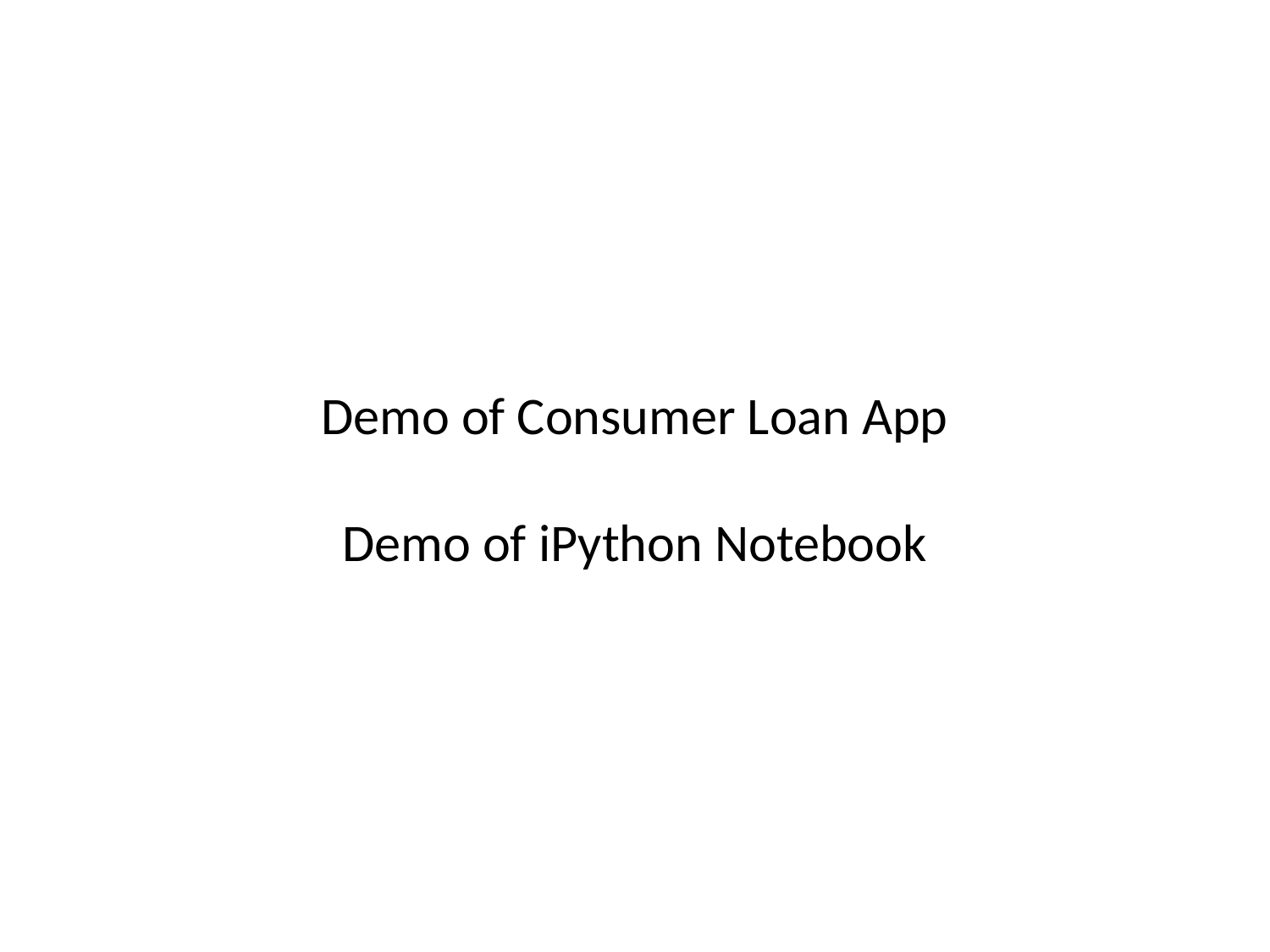

# Demo of Consumer Loan App Demo of iPython Notebook